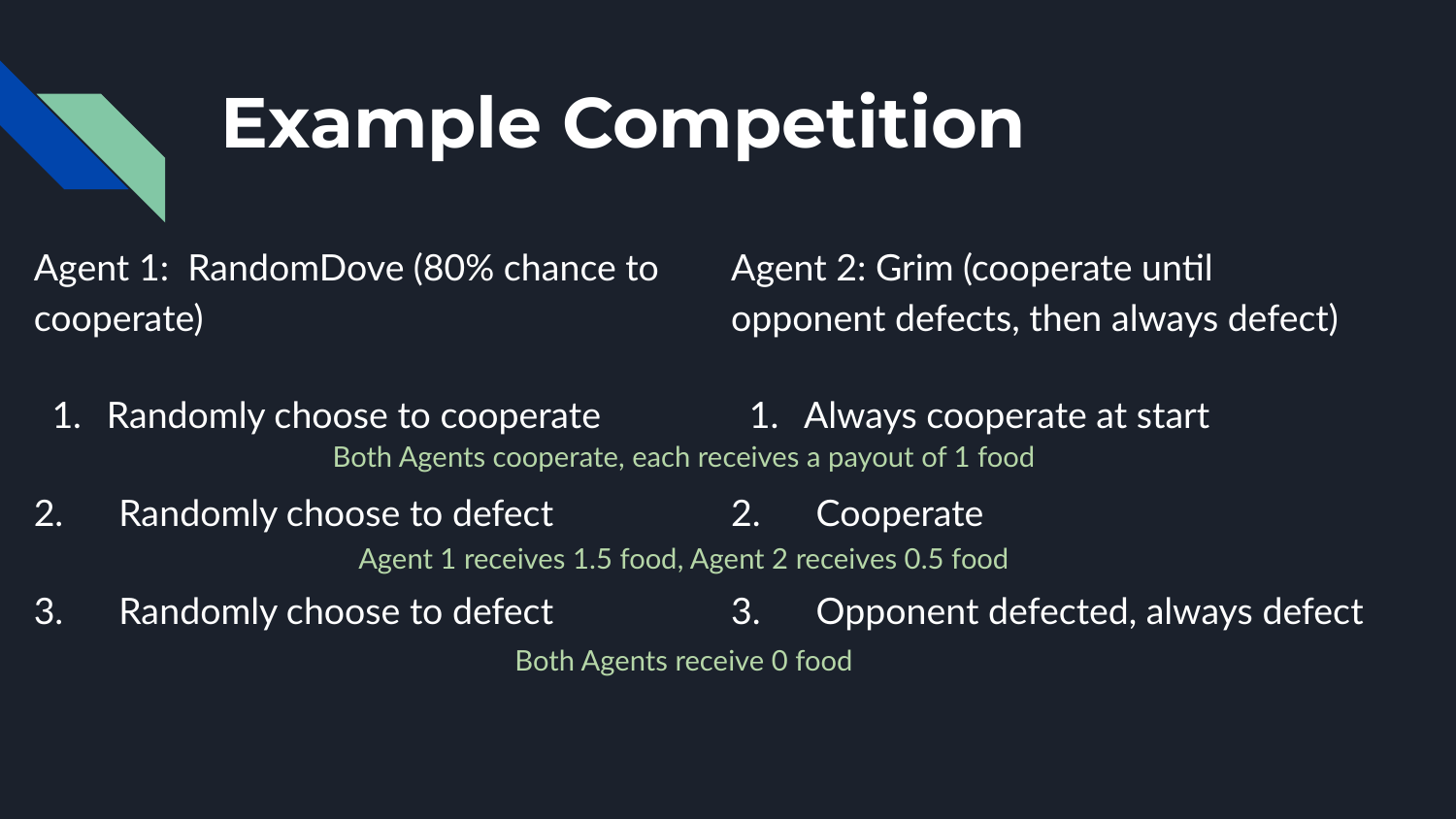

# Example Competition
Agent 1:  RandomDove (80% chance to cooperate)
Randomly choose to cooperate
2.      Randomly choose to defect
3.      Randomly choose to defect
Agent 2: Grim (cooperate until opponent defects, then always defect)
Always cooperate at start
2.      Cooperate
3.      Opponent defected, always defect
Both Agents cooperate, each receives a payout of 1 food

Agent 1 receives 1.5 food, Agent 2 receives 0.5 food

Both Agents receive 0 food